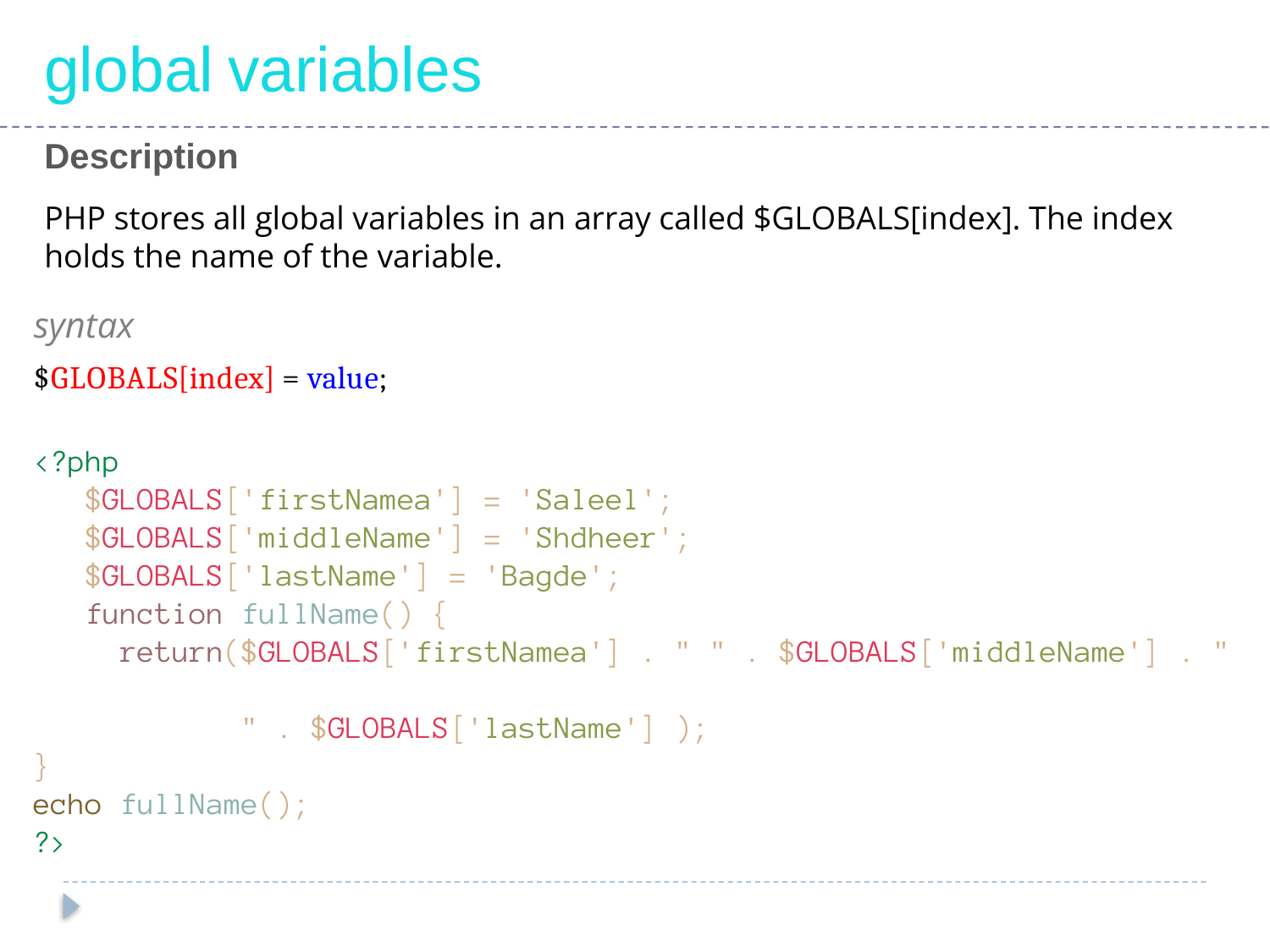

global variables
Description
PHP stores all global variables in an array called $GLOBALS[index]. The index holds the name of the variable.
syntax
$GLOBALS[index] = value;
<?php
   $GLOBALS['firstNamea'] = 'Saleel';
   $GLOBALS['middleName'] = 'Shdheer';
   $GLOBALS['lastName'] = 'Bagde';
   function fullName() {
     return($GLOBALS['firstNamea'] . " " . $GLOBALS['middleName'] . "
            " . $GLOBALS['lastName'] );
}
echo fullName();
?>